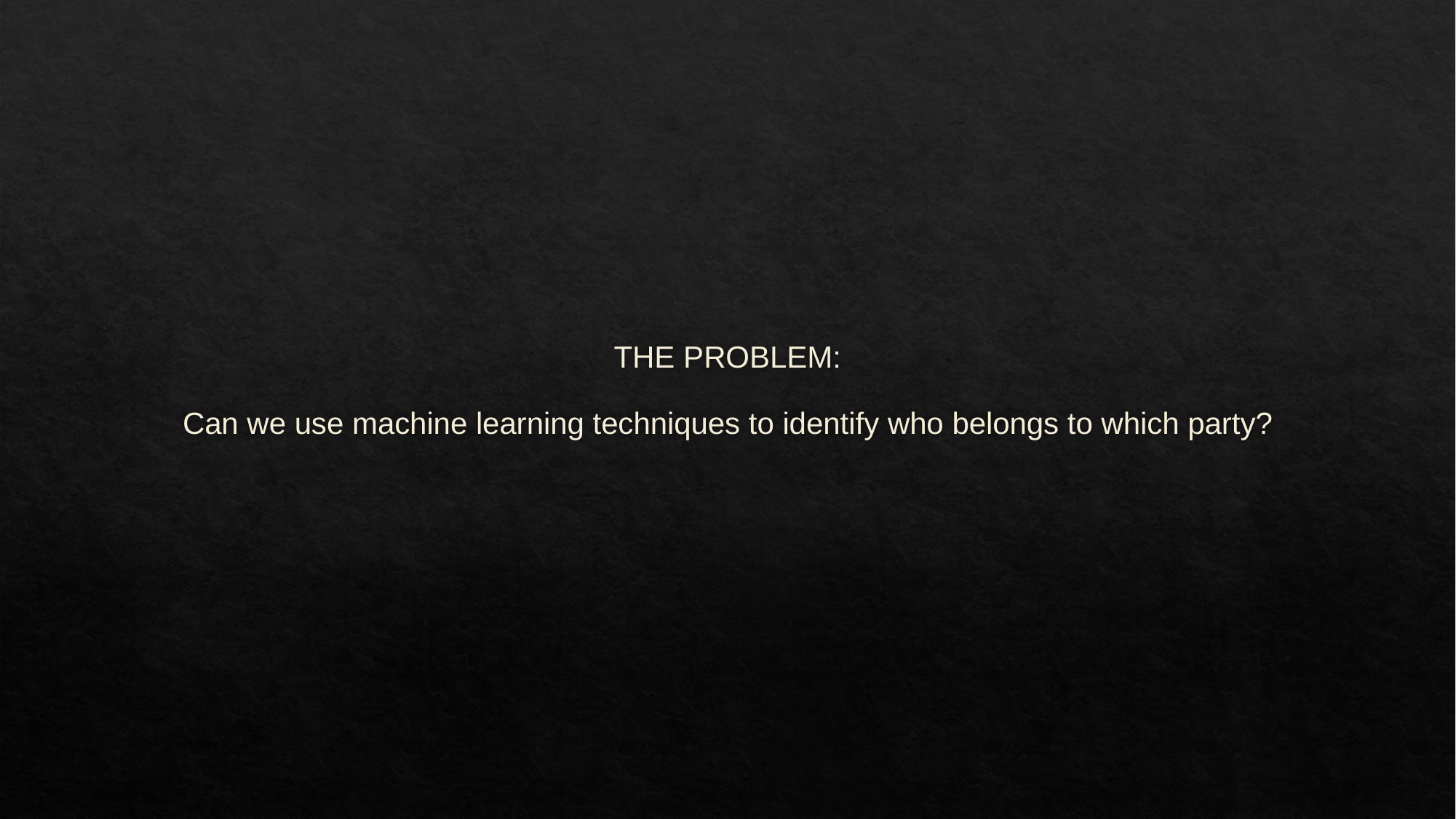

# THE PROBLEM: Can we use machine learning techniques to identify who belongs to which party?